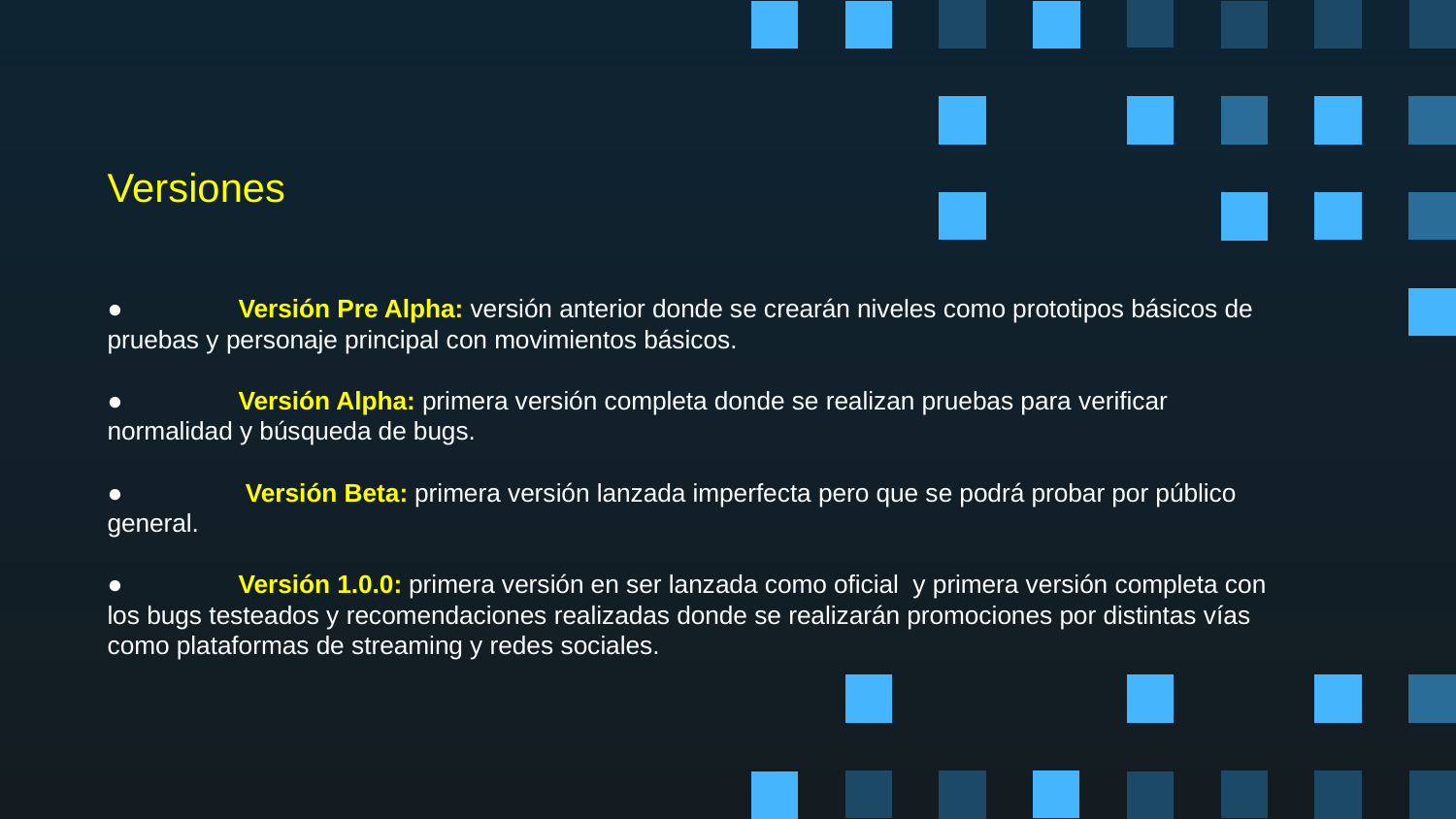

# Versiones
● 	Versión Pre Alpha: versión anterior donde se crearán niveles como prototipos básicos de pruebas y personaje principal con movimientos básicos.

● 	Versión Alpha: primera versión completa donde se realizan pruebas para verificar normalidad y búsqueda de bugs.

● 	 Versión Beta: primera versión lanzada imperfecta pero que se podrá probar por público general.

● 	Versión 1.0.0: primera versión en ser lanzada como oficial  y primera versión completa con los bugs testeados y recomendaciones realizadas donde se realizarán promociones por distintas vías como plataformas de streaming y redes sociales.